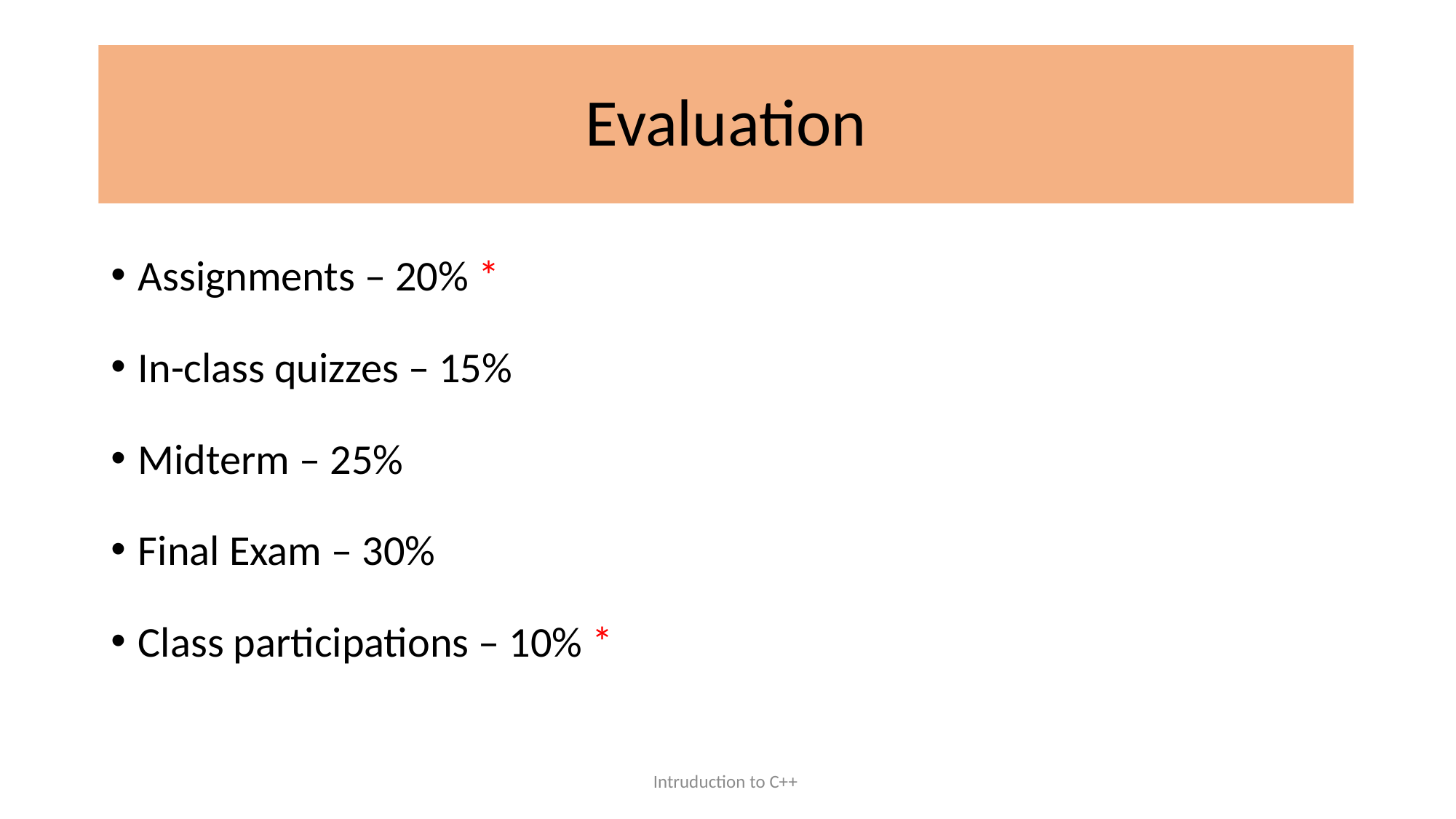

# Evaluation
Assignments – 20% *
In-class quizzes – 15%
Midterm – 25%
Final Exam – 30%
Class participations – 10% *
Intruduction to C++
28